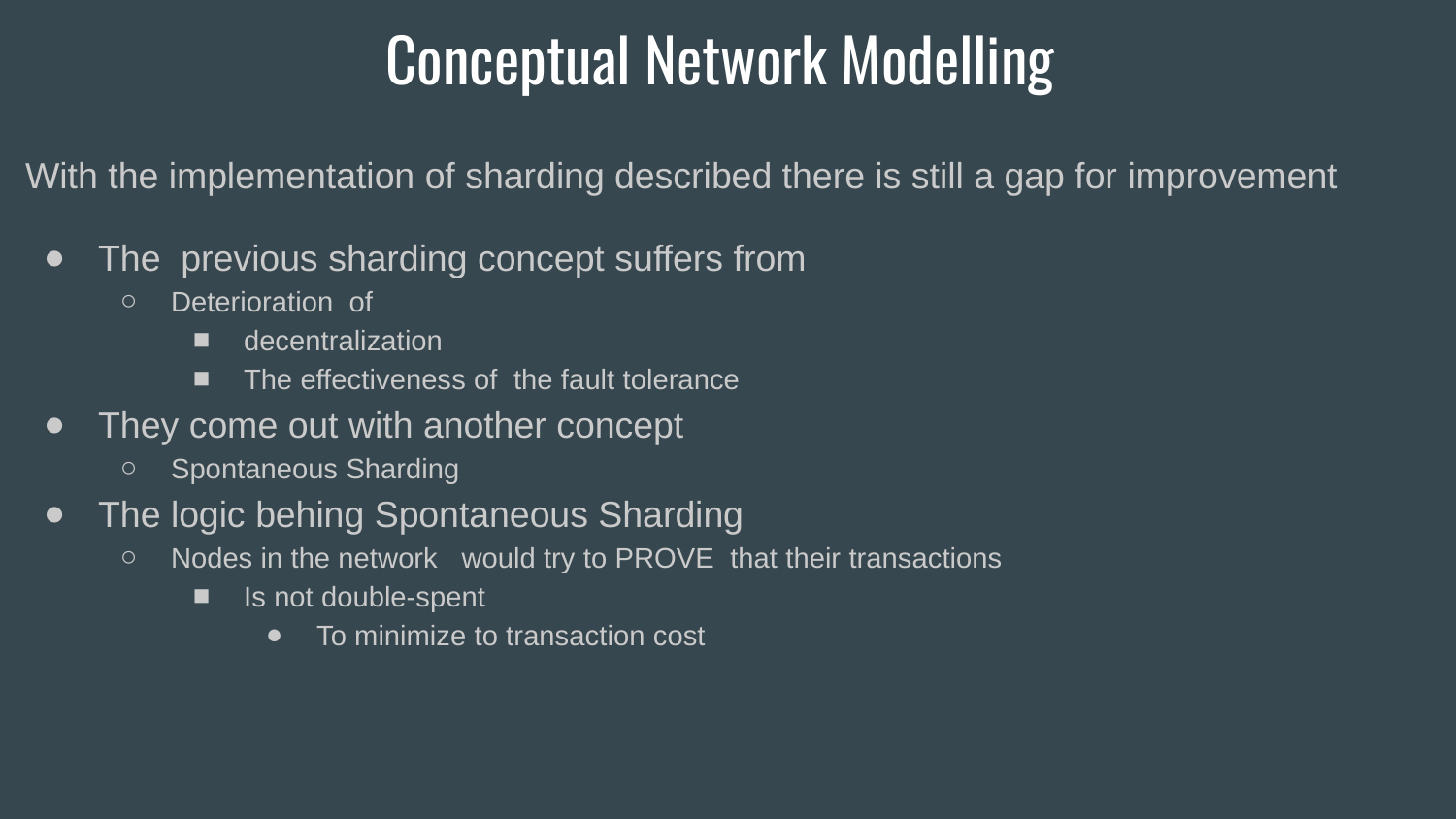

# Conceptual Network Modelling
With the implementation of sharding described there is still a gap for improvement
The  previous sharding concept suffers from
Deterioration  of
decentralization
The effectiveness of  the fault tolerance
They come out with another concept
Spontaneous Sharding
The logic behing Spontaneous Sharding
Nodes in the network   would try to PROVE  that their transactions
Is not double-spent
To minimize to transaction cost